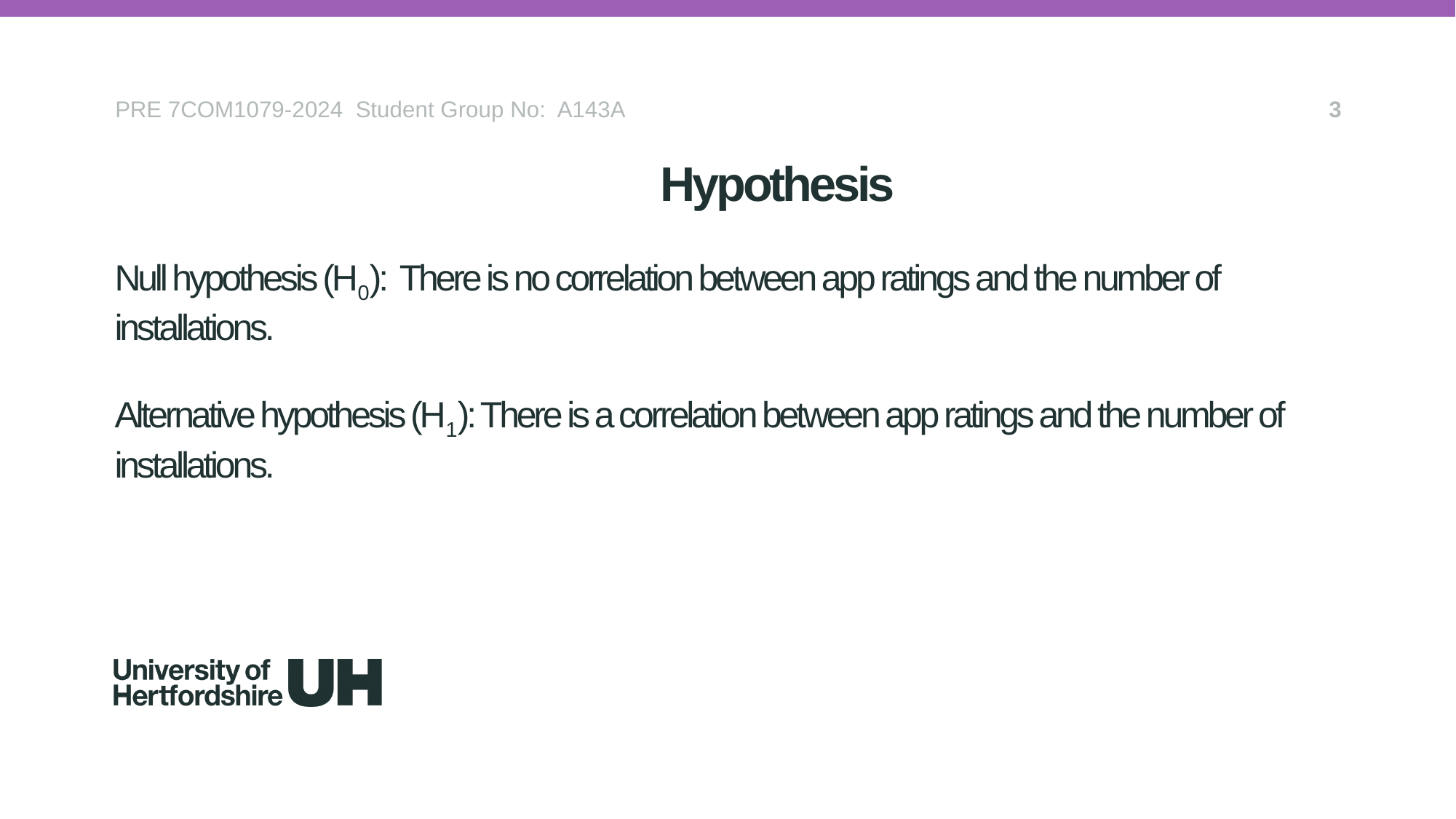

PRE 7COM1079-2024  Student Group No:  A143A
3
					Hypothesis
Null hypothesis (H0):  There is no correlation between app ratings and the number of installations.
Alternative hypothesis (H1): There is a correlation between app ratings and the number of installations.